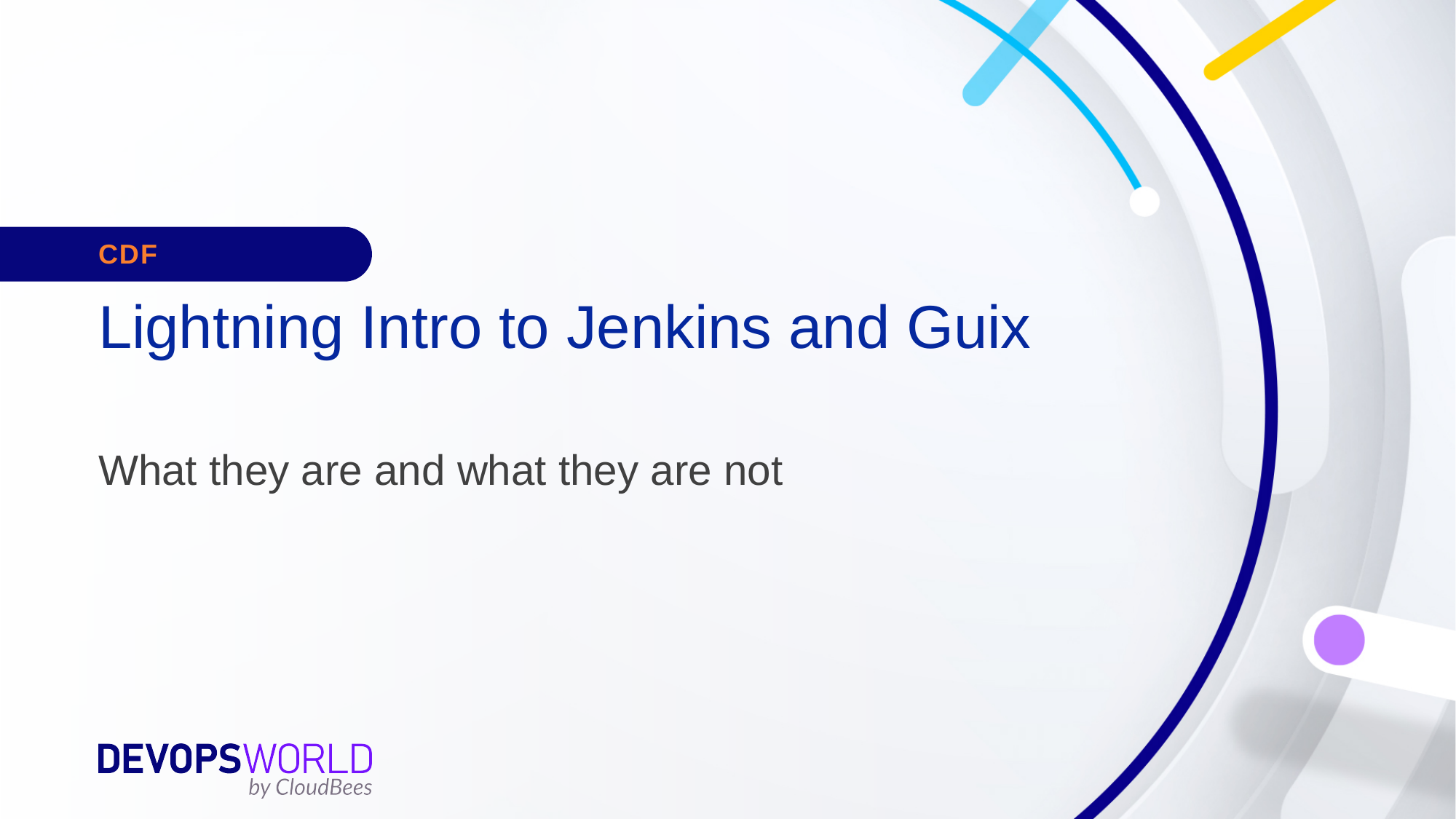

CDF
# Lightning Intro to Jenkins and Guix
What they are and what they are not